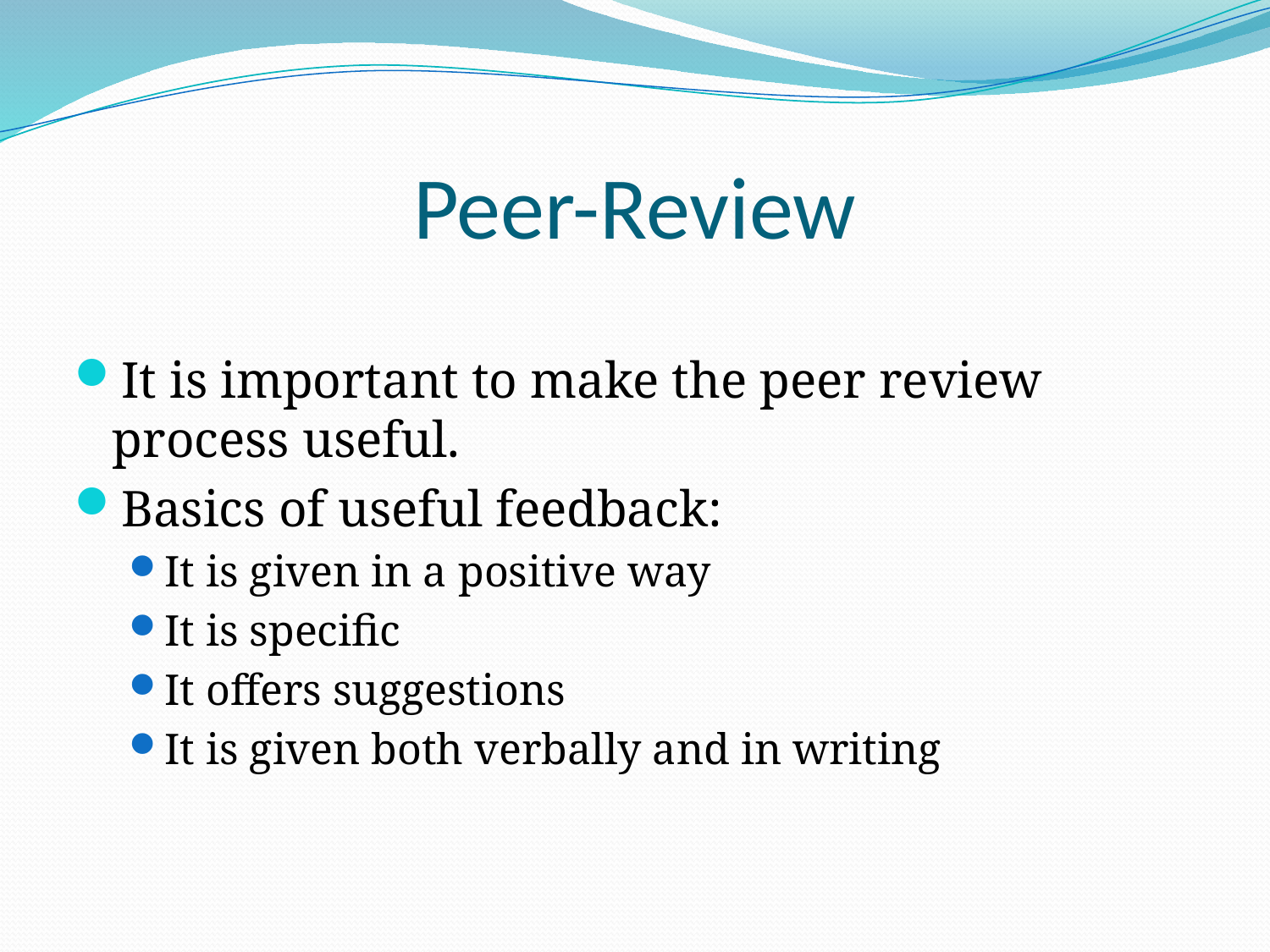

# Peer-Review
It is important to make the peer review process useful.
Basics of useful feedback:
It is given in a positive way
It is specific
It offers suggestions
It is given both verbally and in writing